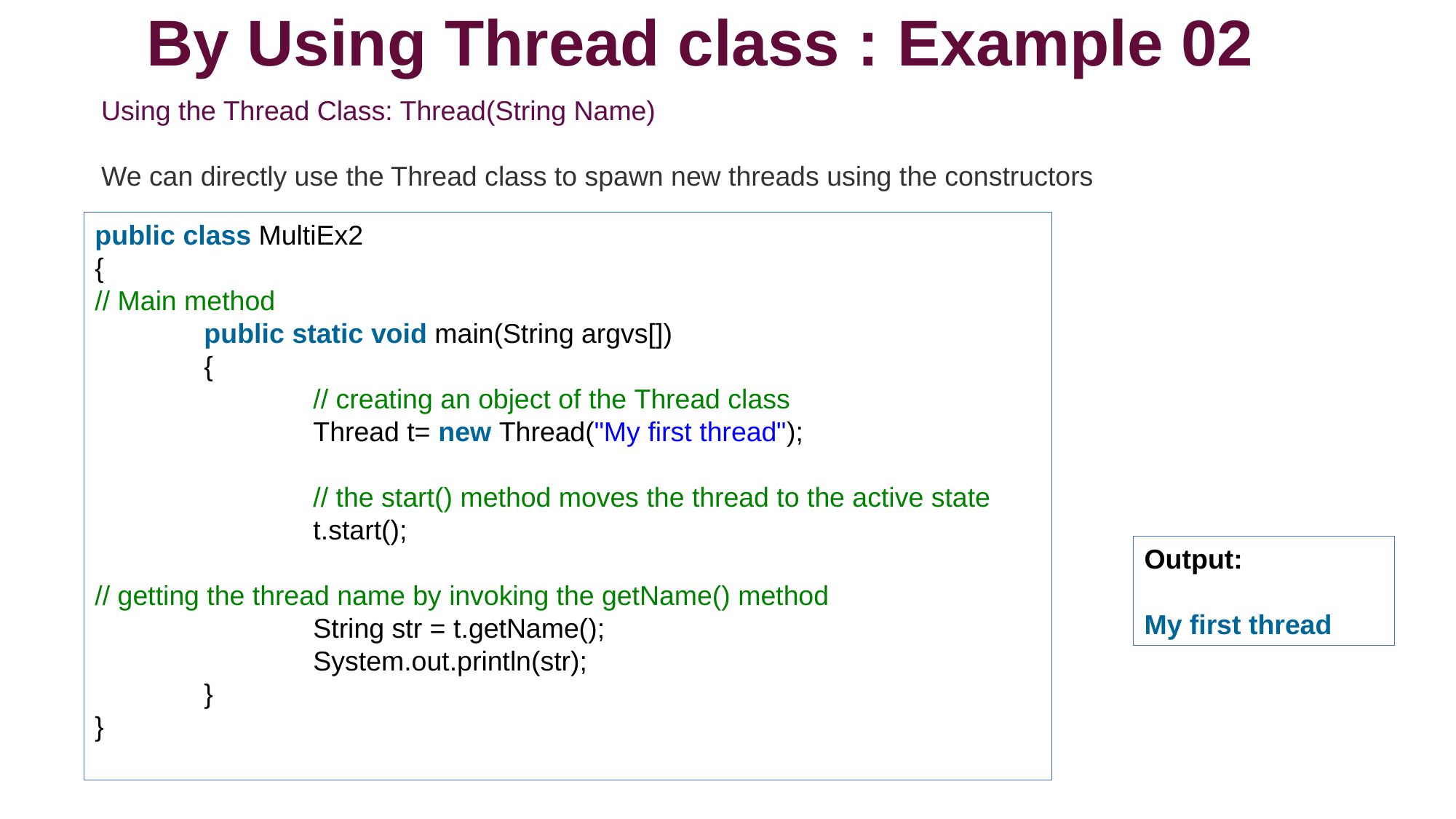

# By Using Thread class : Example 02
Using the Thread Class: Thread(String Name)

We can directly use the Thread class to spawn new threads using the constructors
public class MultiEx2
{
// Main method
	public static void main(String argvs[])
	{
		// creating an object of the Thread class
		Thread t= new Thread("My first thread");

		// the start() method moves the thread to the active state
		t.start();
		// getting the thread name by invoking the getName() method
		String str = t.getName();
		System.out.println(str);
	}
}

Output:

My first thread